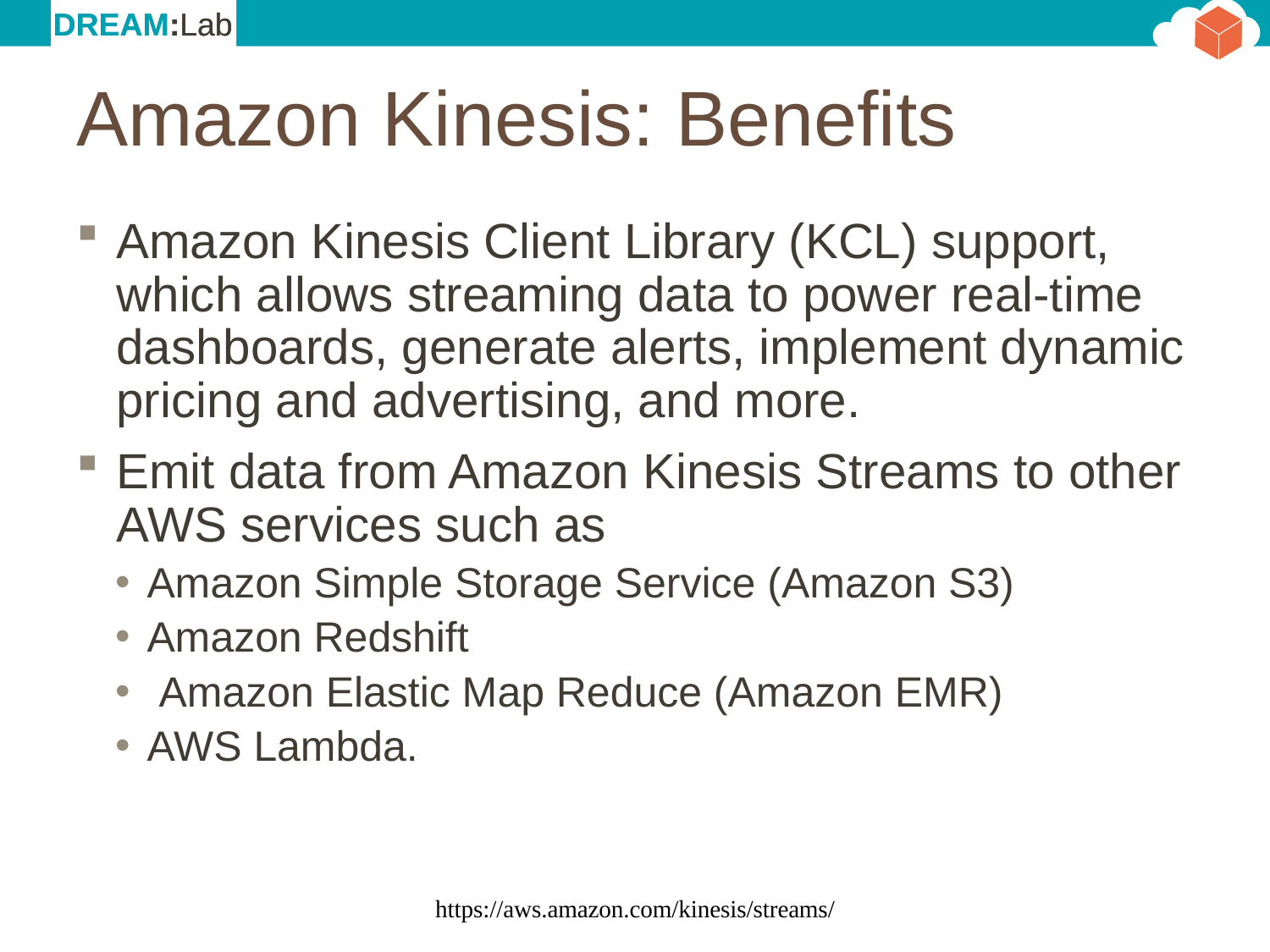

# Amazon Kinesis: Benefits
Amazon Kinesis Client Library (KCL) support, which allows streaming data to power real-time dashboards, generate alerts, implement dynamic pricing and advertising, and more.
Emit data from Amazon Kinesis Streams to other AWS services such as
Amazon Simple Storage Service (Amazon S3)
Amazon Redshift
 Amazon Elastic Map Reduce (Amazon EMR)
AWS Lambda.
https://aws.amazon.com/kinesis/streams/